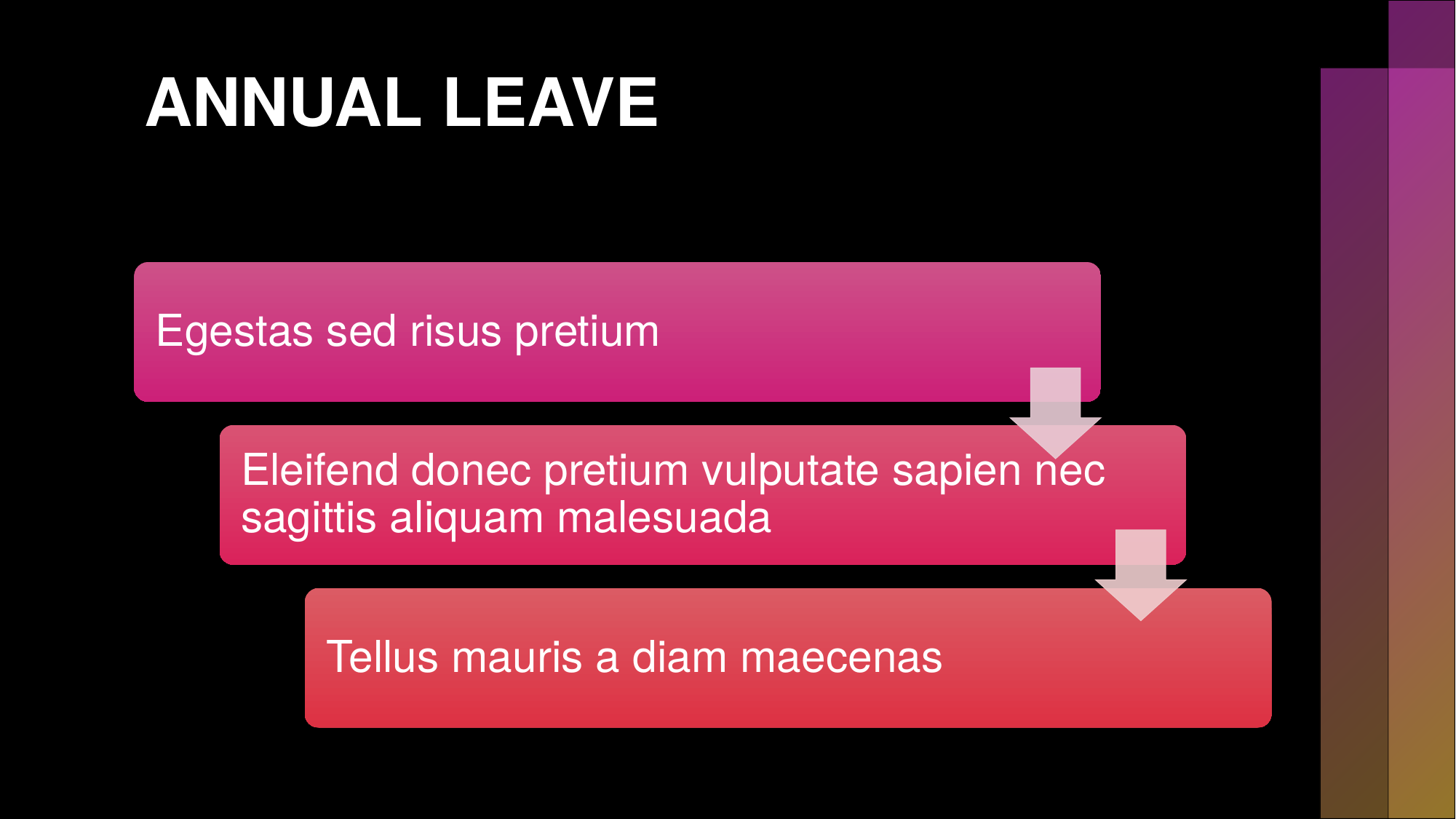

# ANNUAL LEAVE

Egestas sed risus pretium
Eleifend donec pretium vulputate sapien nec sagittis aliquam malesuada
Tellus mauris a diam maecenas